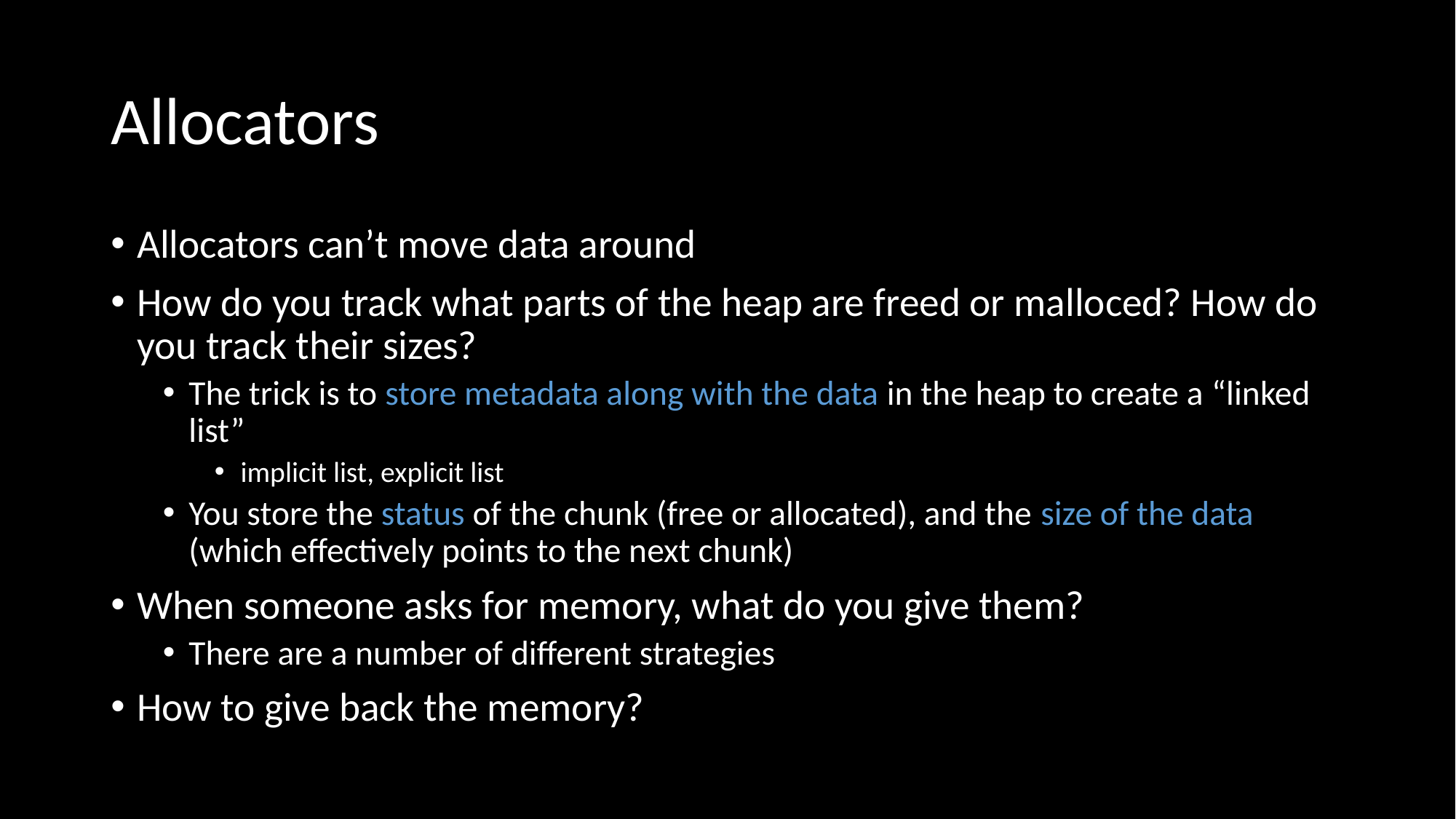

# Allocators
Allocators can’t move data around
How do you track what parts of the heap are freed or malloced? How do you track their sizes?
The trick is to store metadata along with the data in the heap to create a “linked list”
implicit list, explicit list
You store the status of the chunk (free or allocated), and the size of the data (which effectively points to the next chunk)
When someone asks for memory, what do you give them?
There are a number of different strategies
How to give back the memory?